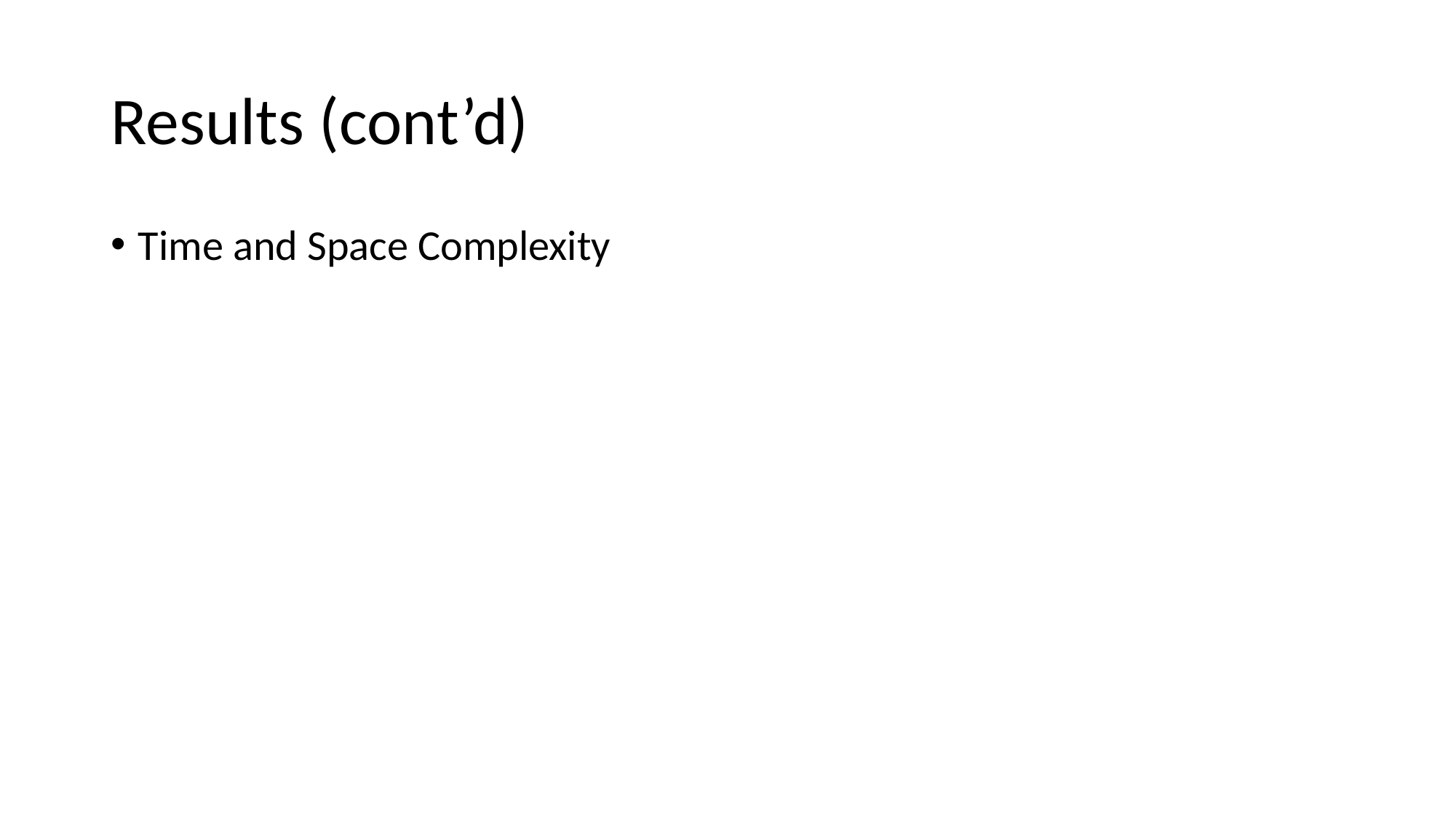

# Results (cont’d)
Time and Space Complexity